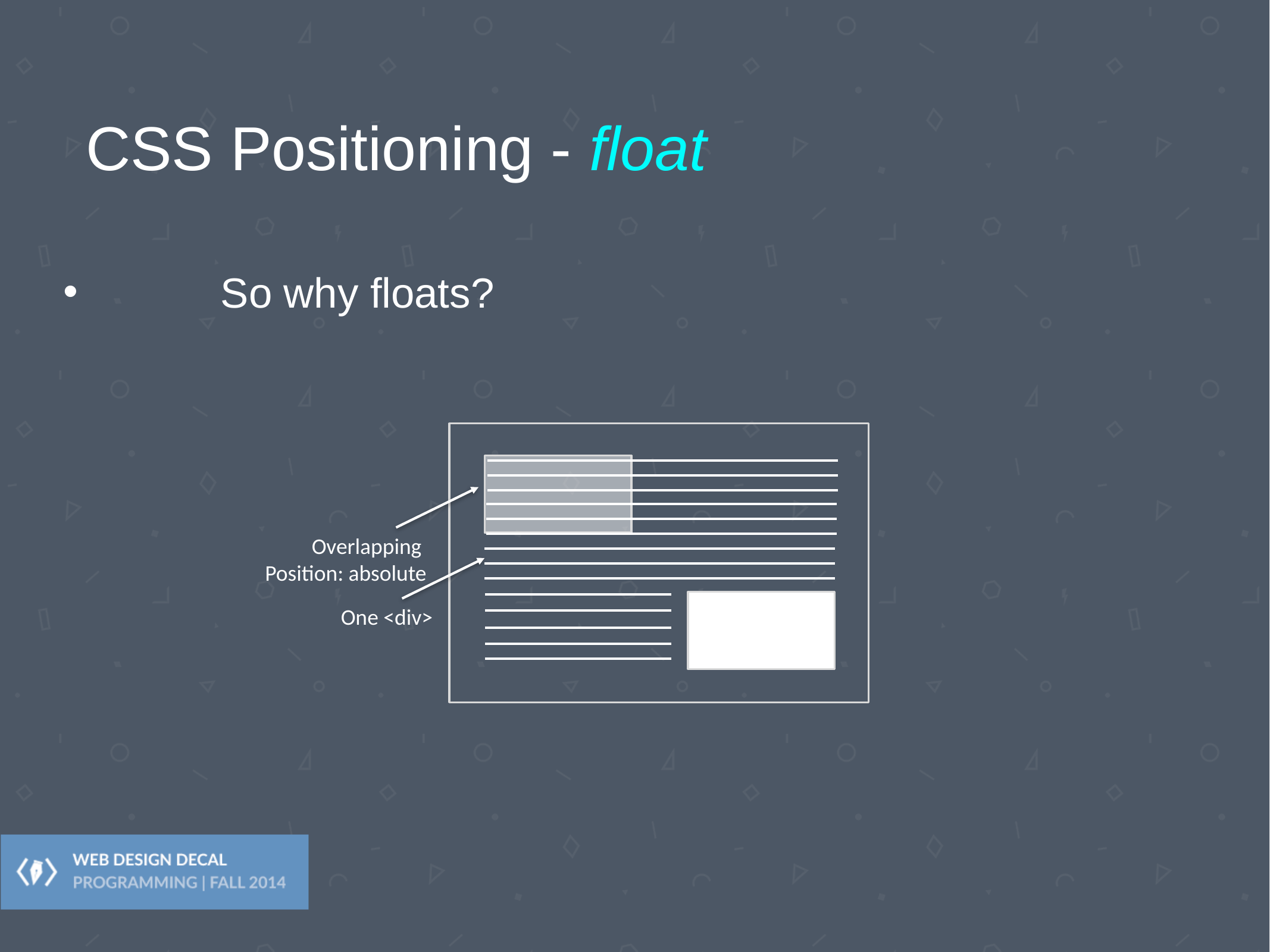

# CSS Positioning - float
So why floats?

Overlapping
Position: absolute

One <div>